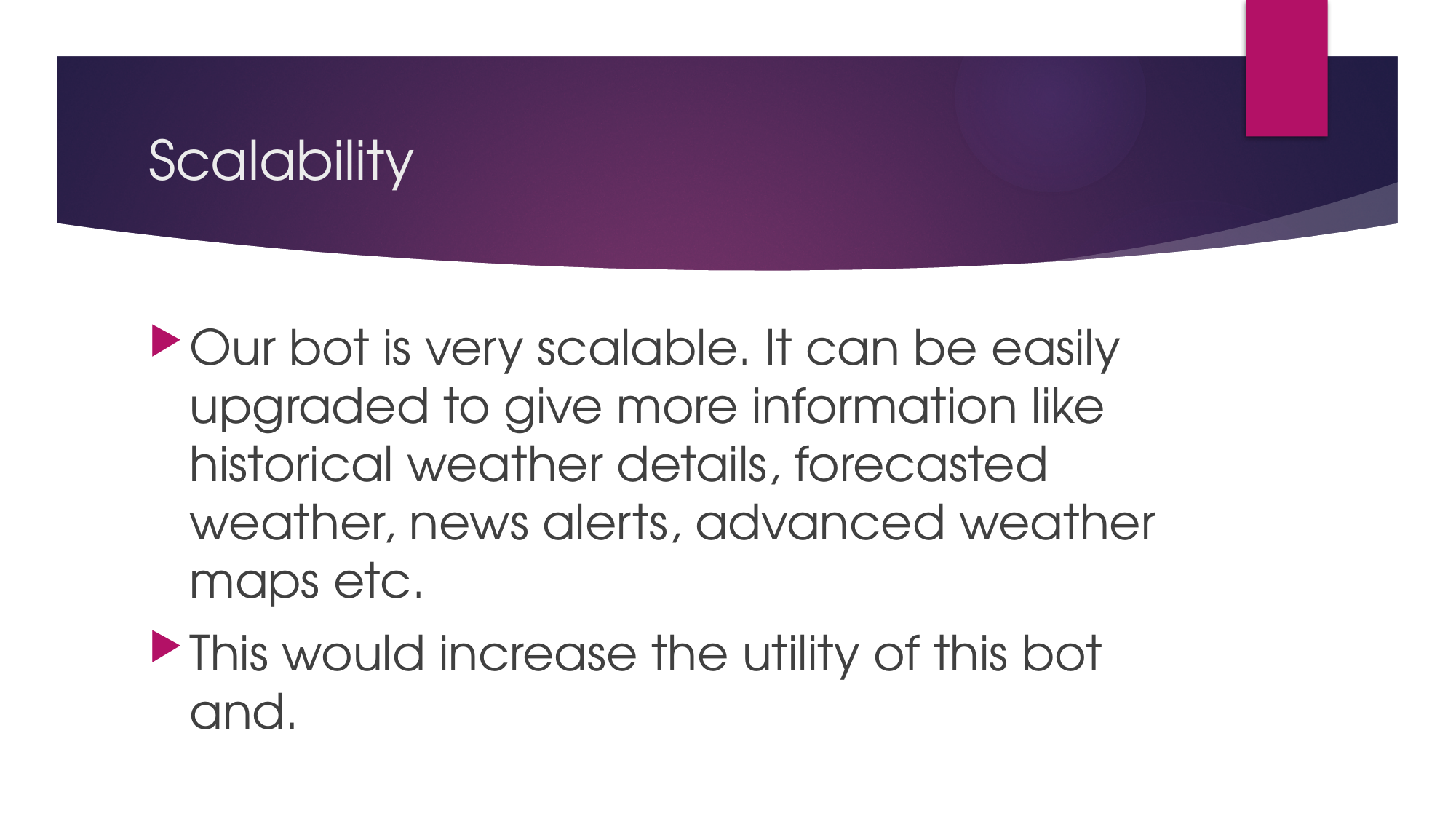

# Scalability
Our bot is very scalable. It can be easily upgraded to give more information like historical weather details, forecasted weather, news alerts, advanced weather maps etc.
This would increase the utility of this bot and.